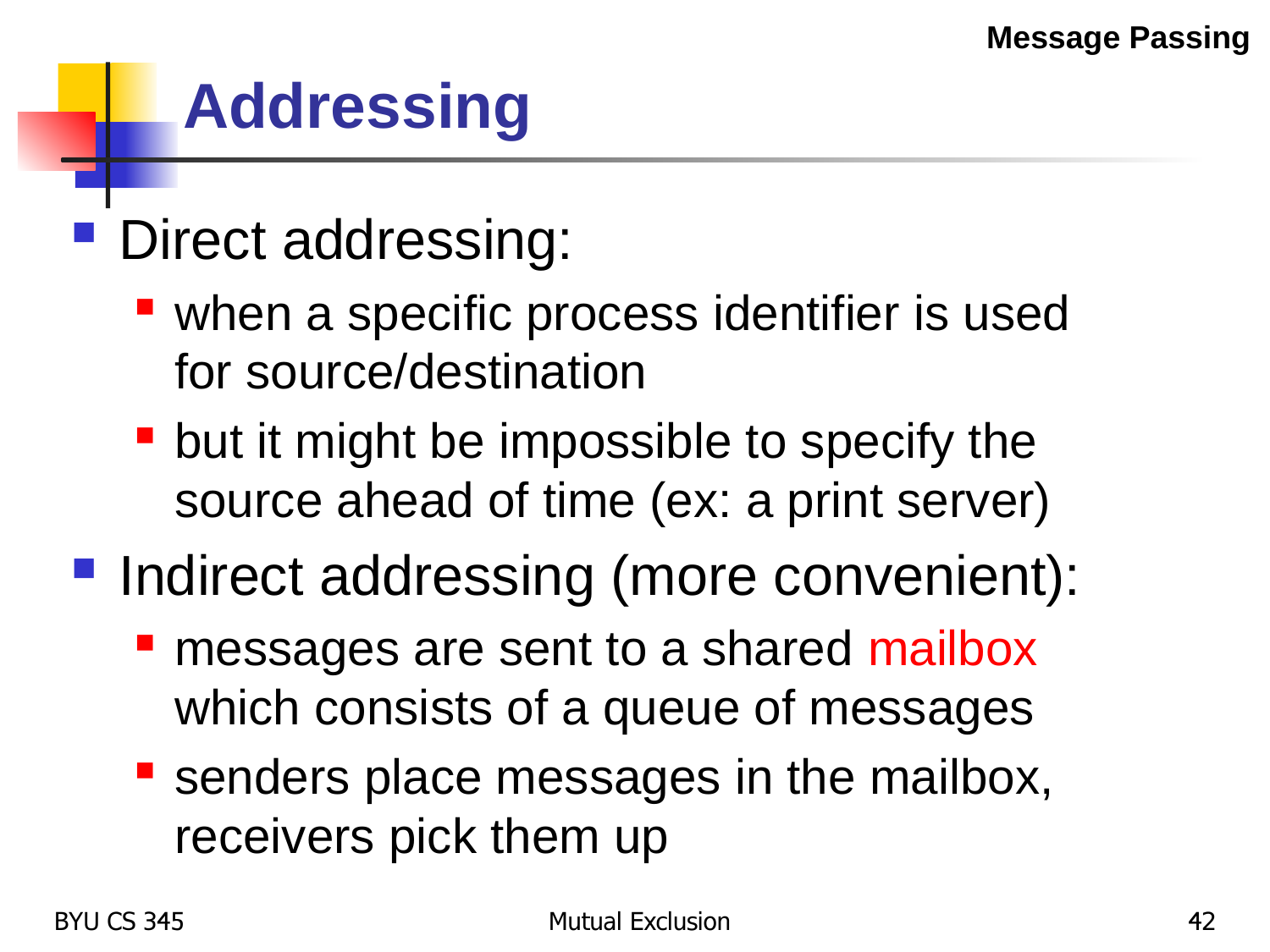

Message Passing
Addressing
Direct addressing:
when a specific process identifier is used for source/destination
but it might be impossible to specify the source ahead of time (ex: a print server)
Indirect addressing (more convenient):
messages are sent to a shared mailbox which consists of a queue of messages
senders place messages in the mailbox, receivers pick them up
BYU CS 345
Mutual Exclusion
42